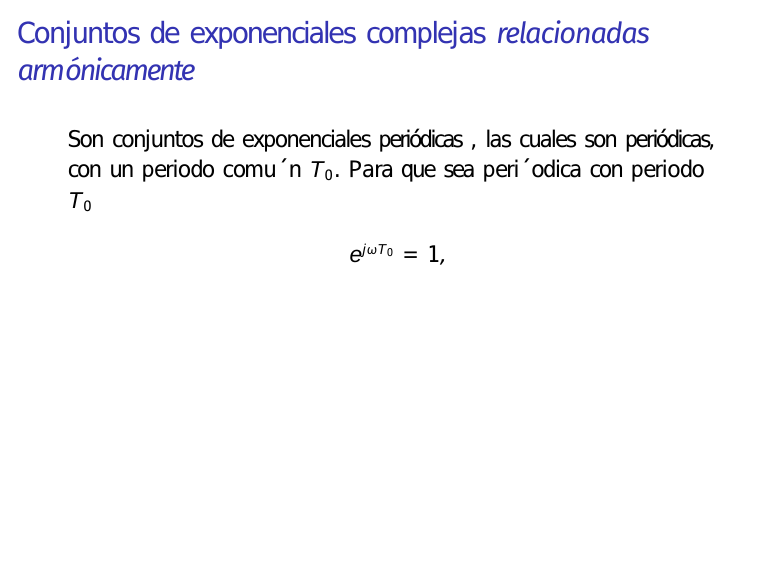

# Conjuntos de exponenciales complejas relacionadas  armónicamente
Son conjuntos de exponenciales periódicas , las cuales son periódicas,  con un periodo comu´n T0. Para que sea peri´odica con periodo T0

ejωT0 = 1,
Jan Bacca R.  Ana Mar´ıa Reyes (UN)